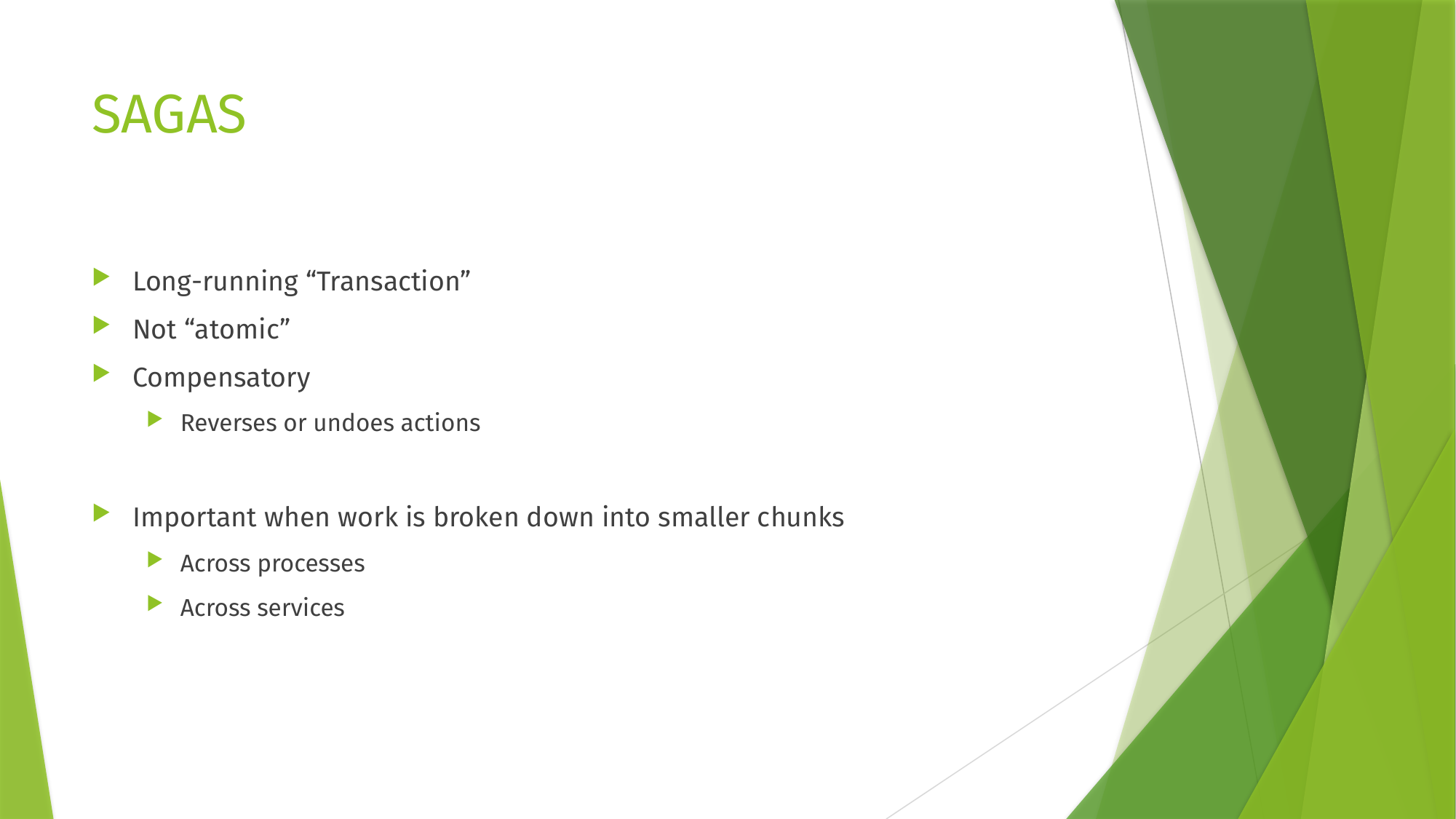

# SAGAS
Long-running “Transaction”
Not “atomic”
Compensatory
Reverses or undoes actions

Important when work is broken down into smaller chunks
Across processes
Across services